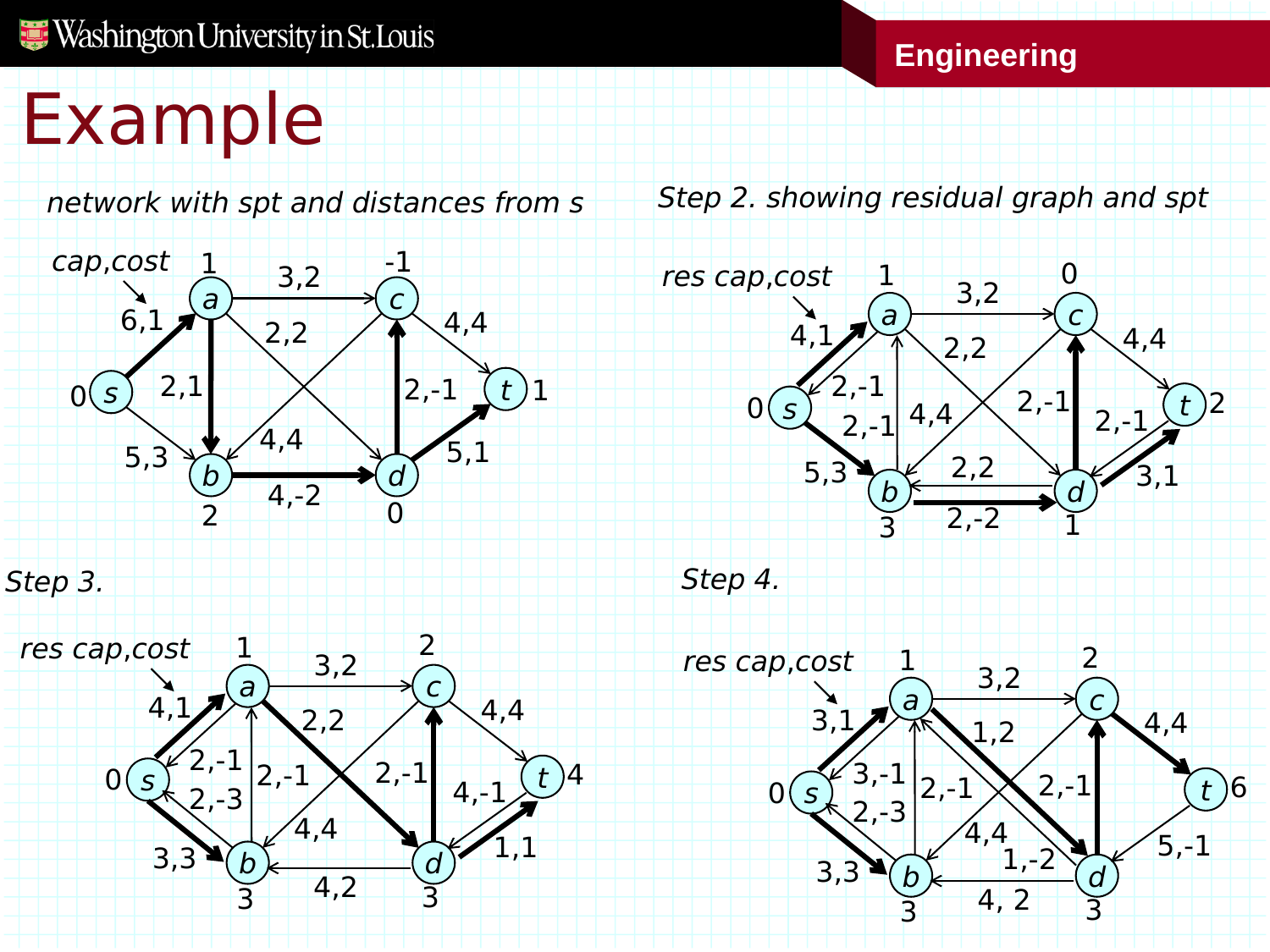

# Example
Step 2. showing residual graph and spt
0
1
res cap,cost
3,2
a
c

4,1
4,4
2,2
2,-1
t
s
4,4
2,-1
5,3
3,1
d
b
2,-2
2,-1
2
0
2,-1
2,2
1
3
network with spt and distances from s
cap,cost
3,2
a
c

6,1
4,4
2,2
t
2,1
s
2,-1
4,4
5,1
5,3
d
b
4,-2
-1
1
1
0
0
2
Step 4.
2
1
res cap,cost
3,2
a
c

3,1
4,4
1,2
2,-1
t
2,-1
s
4,4
3,3
d
b
3,-1
6
0
2,-3
5,-1
1,-2
4, 2
3
3
Step 3.
2
1
res cap,cost
3,2
a
c

4,1
4,4
2,2
2,-1
t
2,-1
s
4,4
1,1
3,3
d
b
2,-1
4
0
4,-1
2,-3
4,2
3
3